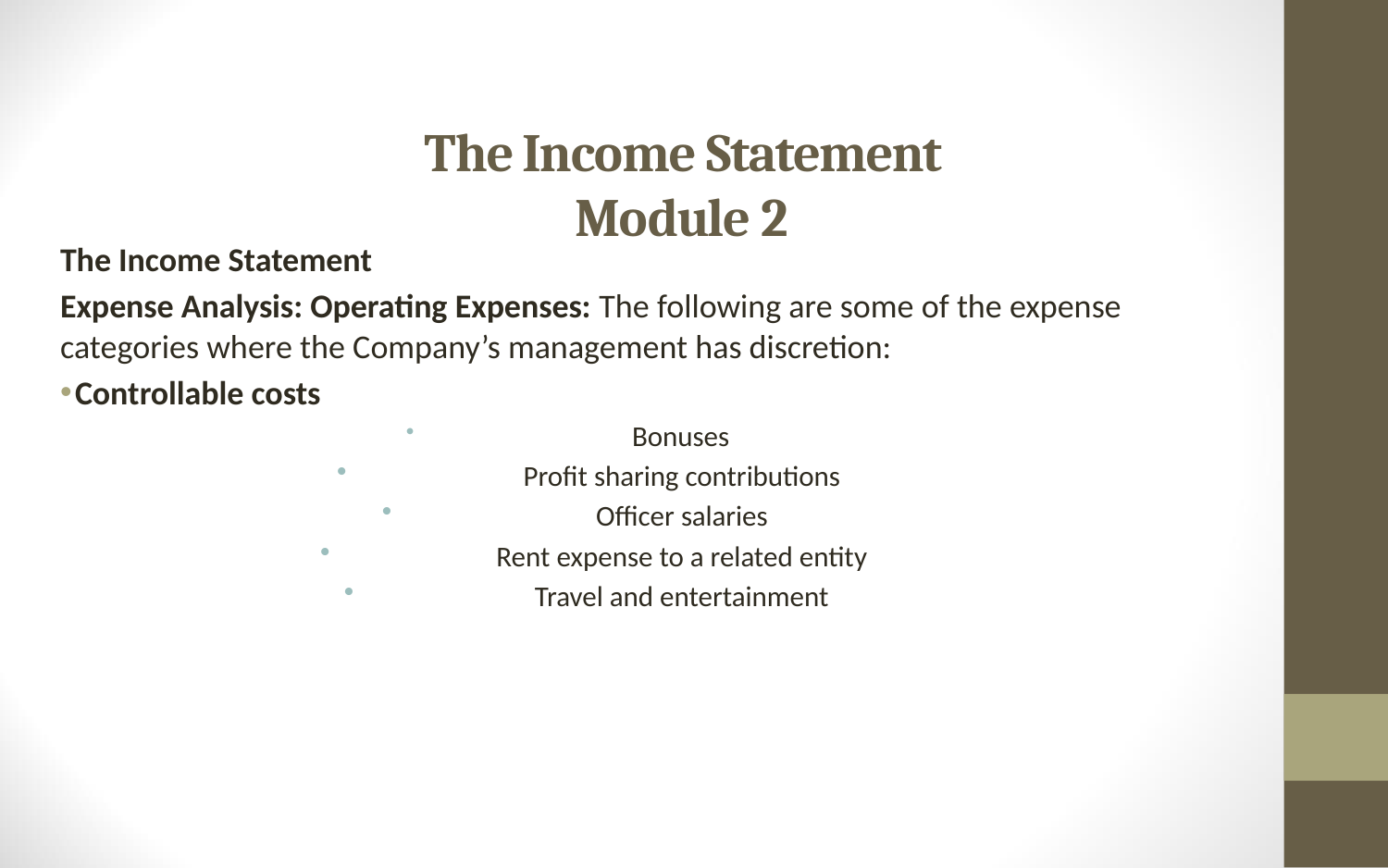

# The Income Statement Module 2
The Income Statement
Expense Analysis: Operating Expenses: The following are some of the expense categories where the Company’s management has discretion:
 Controllable costs
 Bonuses
 Profit sharing contributions
 Officer salaries
 Rent expense to a related entity
 Travel and entertainment